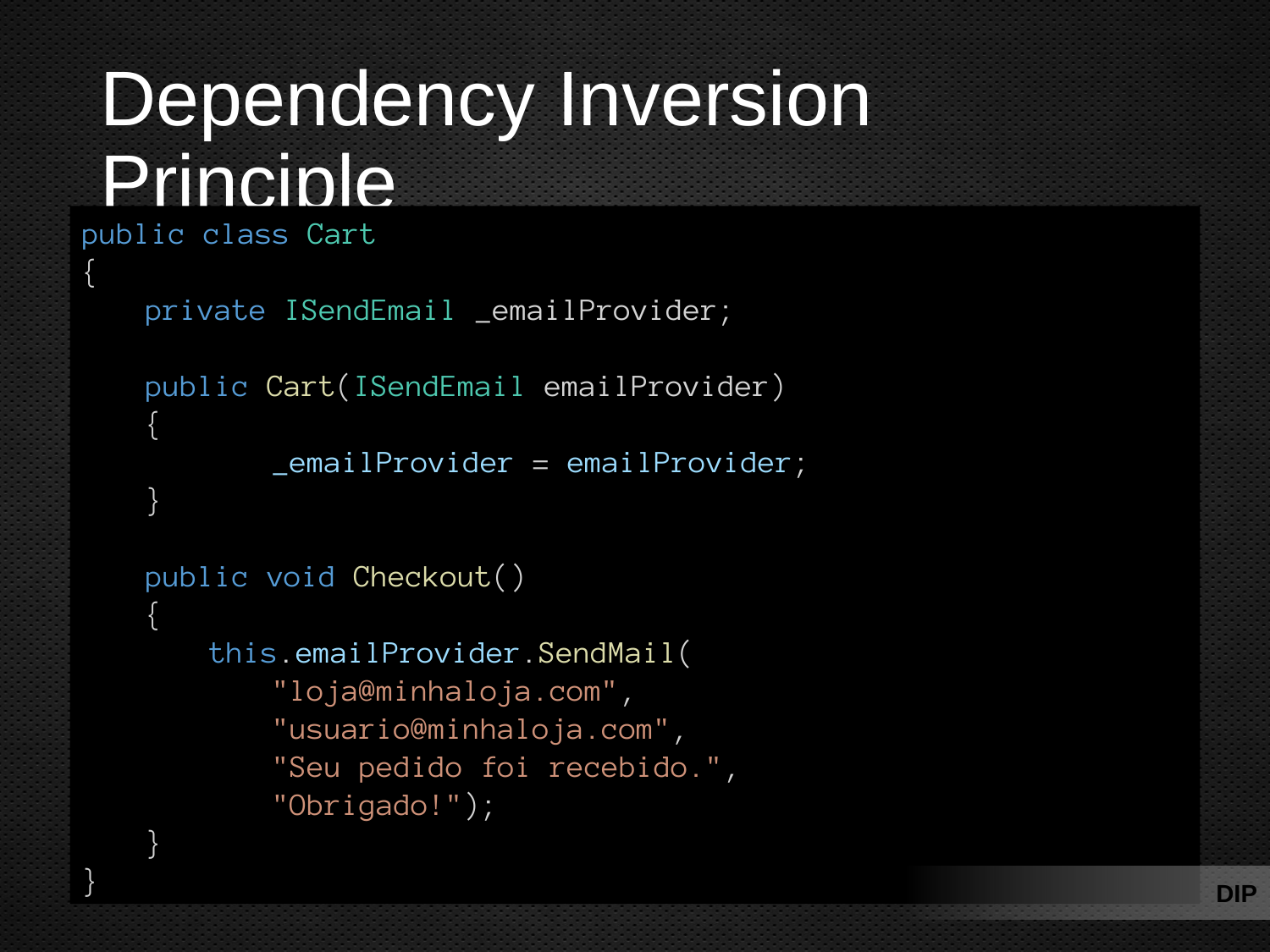

# Dependency Inversion Principle
public class Cart
{
private ISendEmail _emailProvider;
public Cart(ISendEmail emailProvider)
{
	_emailProvider = emailProvider;
}
public void Checkout()
{
this.emailProvider.SendMail(
"loja@minhaloja.com",
"usuario@minhaloja.com",
"Seu pedido foi recebido.",
"Obrigado!");
}
}
DIP